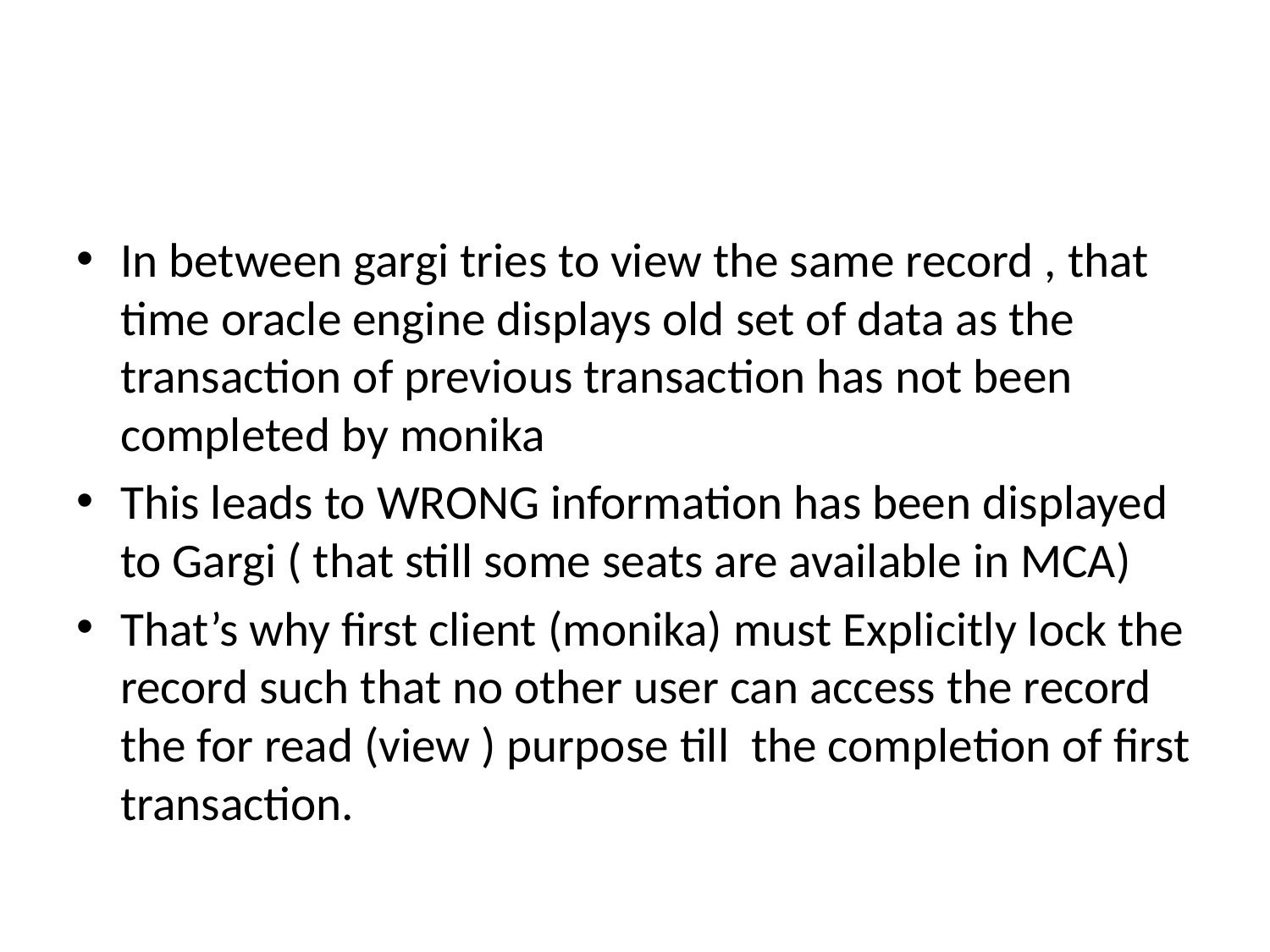

#
In between gargi tries to view the same record , that time oracle engine displays old set of data as the transaction of previous transaction has not been completed by monika
This leads to WRONG information has been displayed to Gargi ( that still some seats are available in MCA)
That’s why first client (monika) must Explicitly lock the record such that no other user can access the record the for read (view ) purpose till  the completion of first transaction.